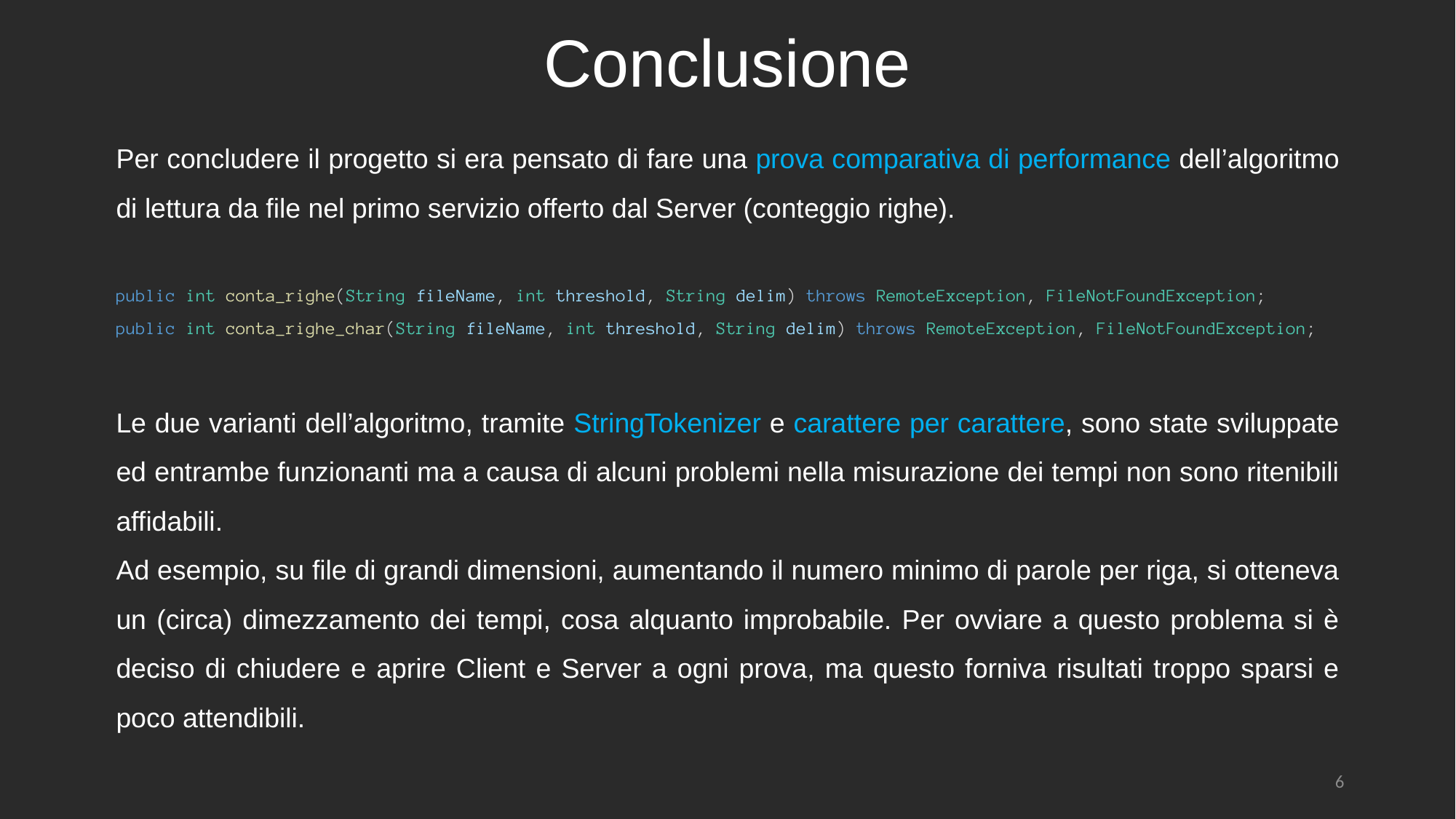

# Conclusione
Per concludere il progetto si era pensato di fare una prova comparativa di performance dell’algoritmo di lettura da file nel primo servizio offerto dal Server (conteggio righe).

public int conta_righe(String fileName, int threshold, String delim) throws RemoteException, FileNotFoundException;
public int conta_righe_char(String fileName, int threshold, String delim) throws RemoteException, FileNotFoundException;

Le due varianti dell’algoritmo, tramite StringTokenizer e carattere per carattere, sono state sviluppate ed entrambe funzionanti ma a causa di alcuni problemi nella misurazione dei tempi non sono ritenibili affidabili.
Ad esempio, su file di grandi dimensioni, aumentando il numero minimo di parole per riga, si otteneva un (circa) dimezzamento dei tempi, cosa alquanto improbabile. Per ovviare a questo problema si è deciso di chiudere e aprire Client e Server a ogni prova, ma questo forniva risultati troppo sparsi e poco attendibili.
6